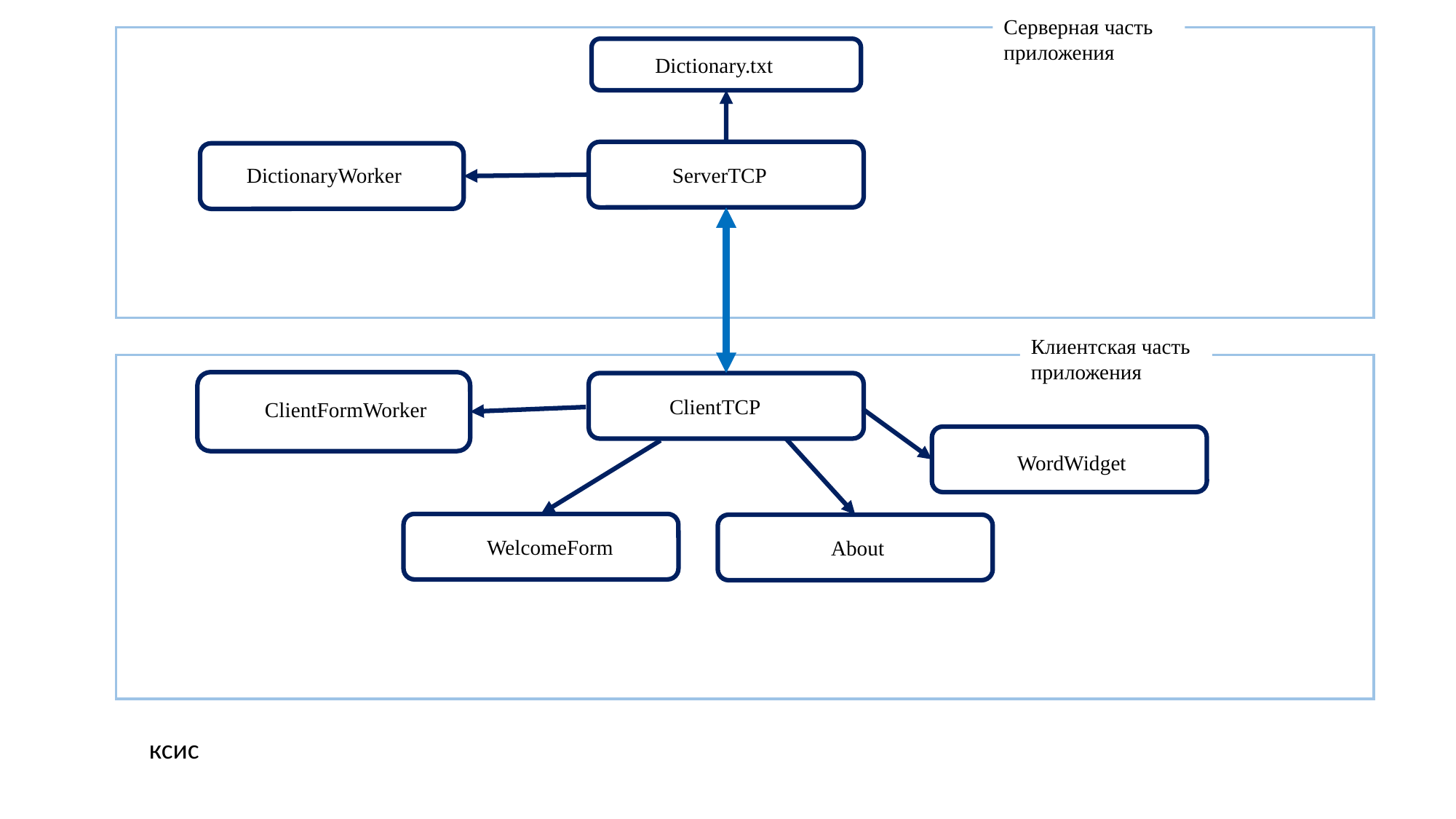

Серверная часть
приложения

Dictionary.txt

DictionaryWorker
ServerTCP
Клиентская часть
приложения

ClientTCP
ClientFormWorker

WordWidget

WelcomeForm
About
ксис